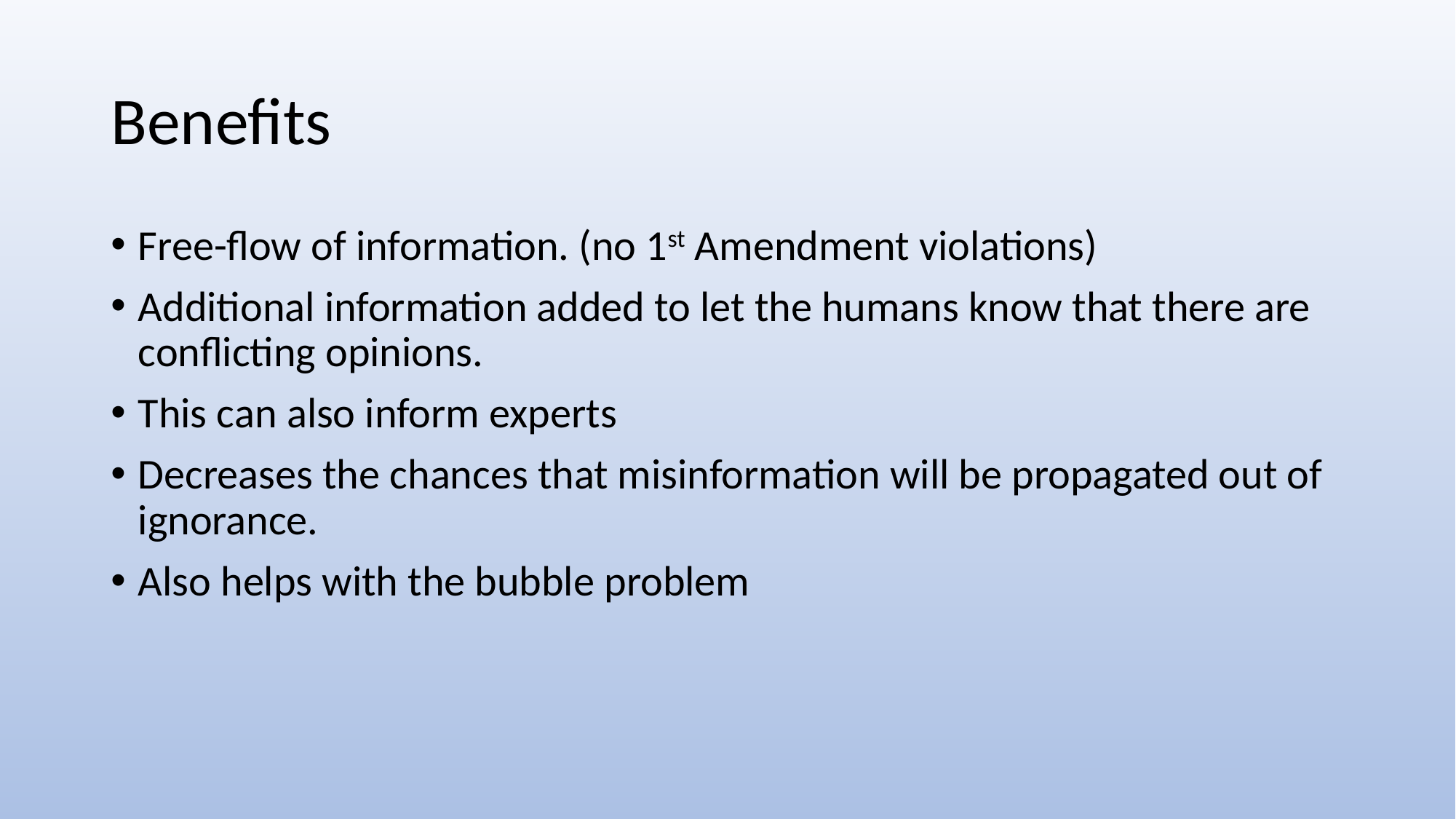

# Benefits
Free-flow of information. (no 1st Amendment violations)
Additional information added to let the humans know that there are conflicting opinions.
This can also inform experts
Decreases the chances that misinformation will be propagated out of ignorance.
Also helps with the bubble problem